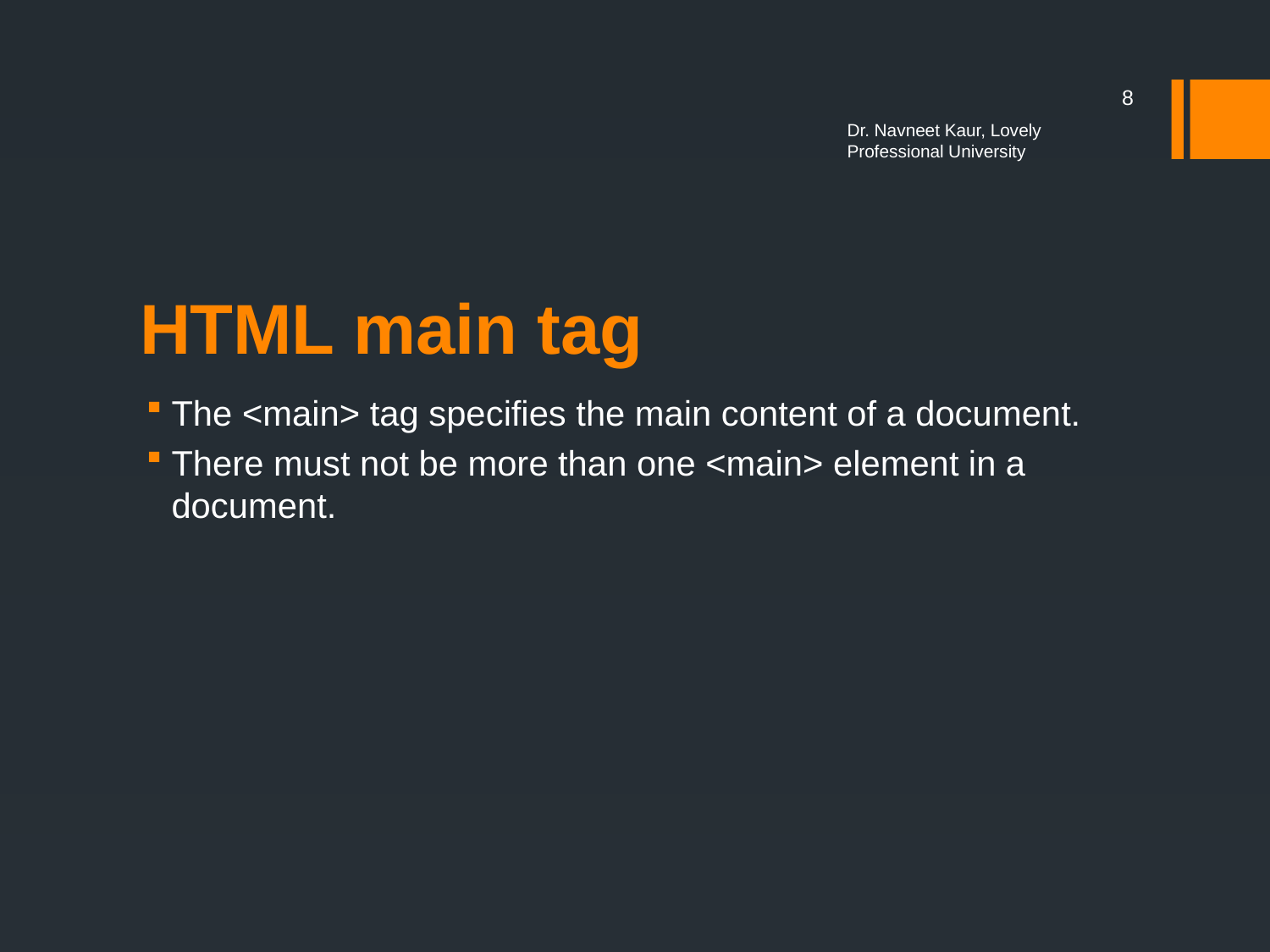

8
Dr. Navneet Kaur, Lovely Professional University
# HTML main tag
The <main> tag specifies the main content of a document.
There must not be more than one <main> element in a document.